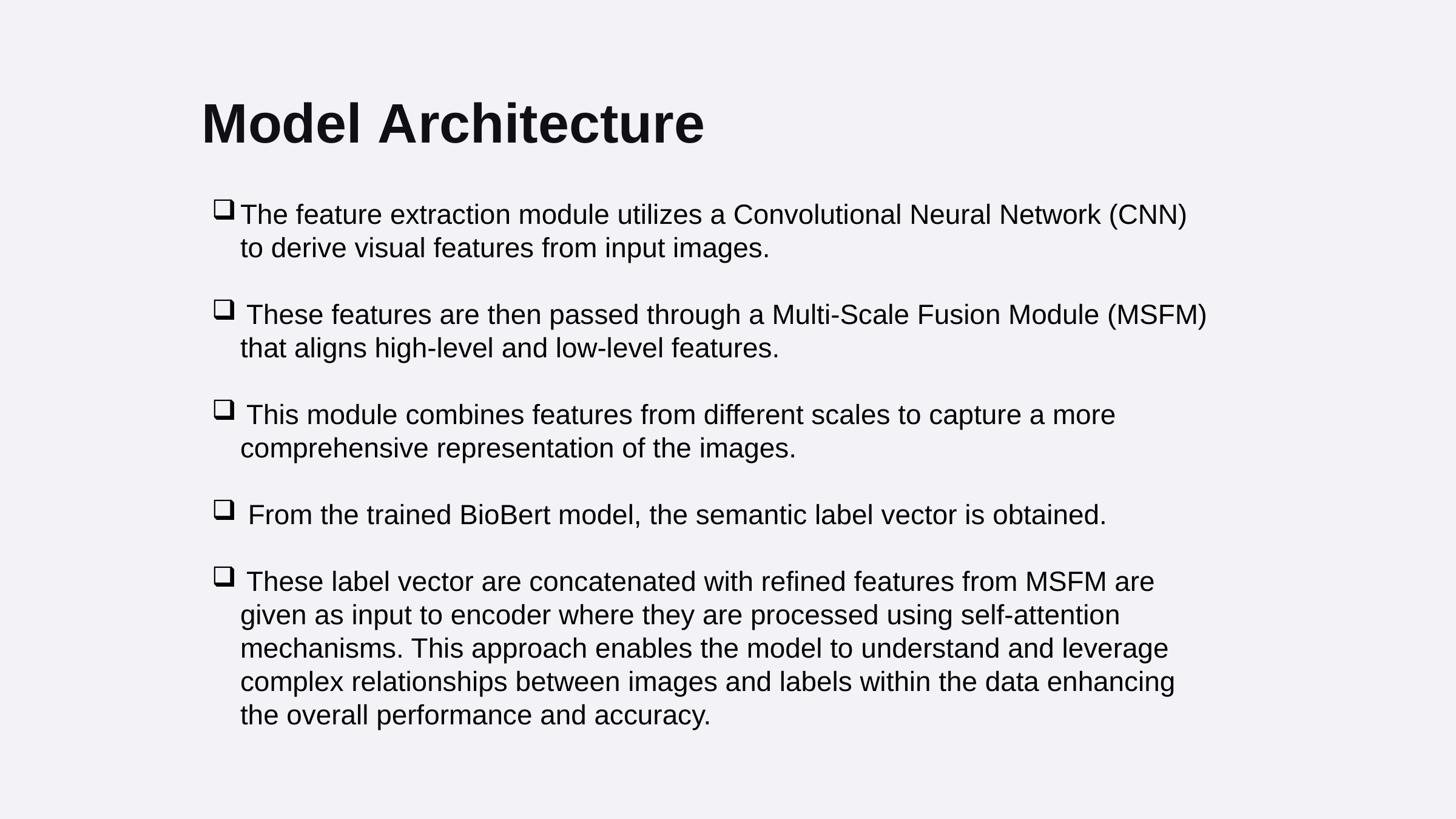

Model Architecture
The feature extraction module utilizes a Convolutional Neural Network (CNN) to derive visual features from input images.

 These features are then passed through a Multi-Scale Fusion Module (MSFM) that aligns high-level and low-level features.

 This module combines features from different scales to capture a more comprehensive representation of the images.

 From the trained BioBert model, the semantic label vector is obtained.

 These label vector are concatenated with refined features from MSFM are   given as input to encoder where they are processed using self-attention mechanisms. This approach enables the model to understand and leverage complex relationships between images and labels within the data enhancing the overall performance and accuracy.